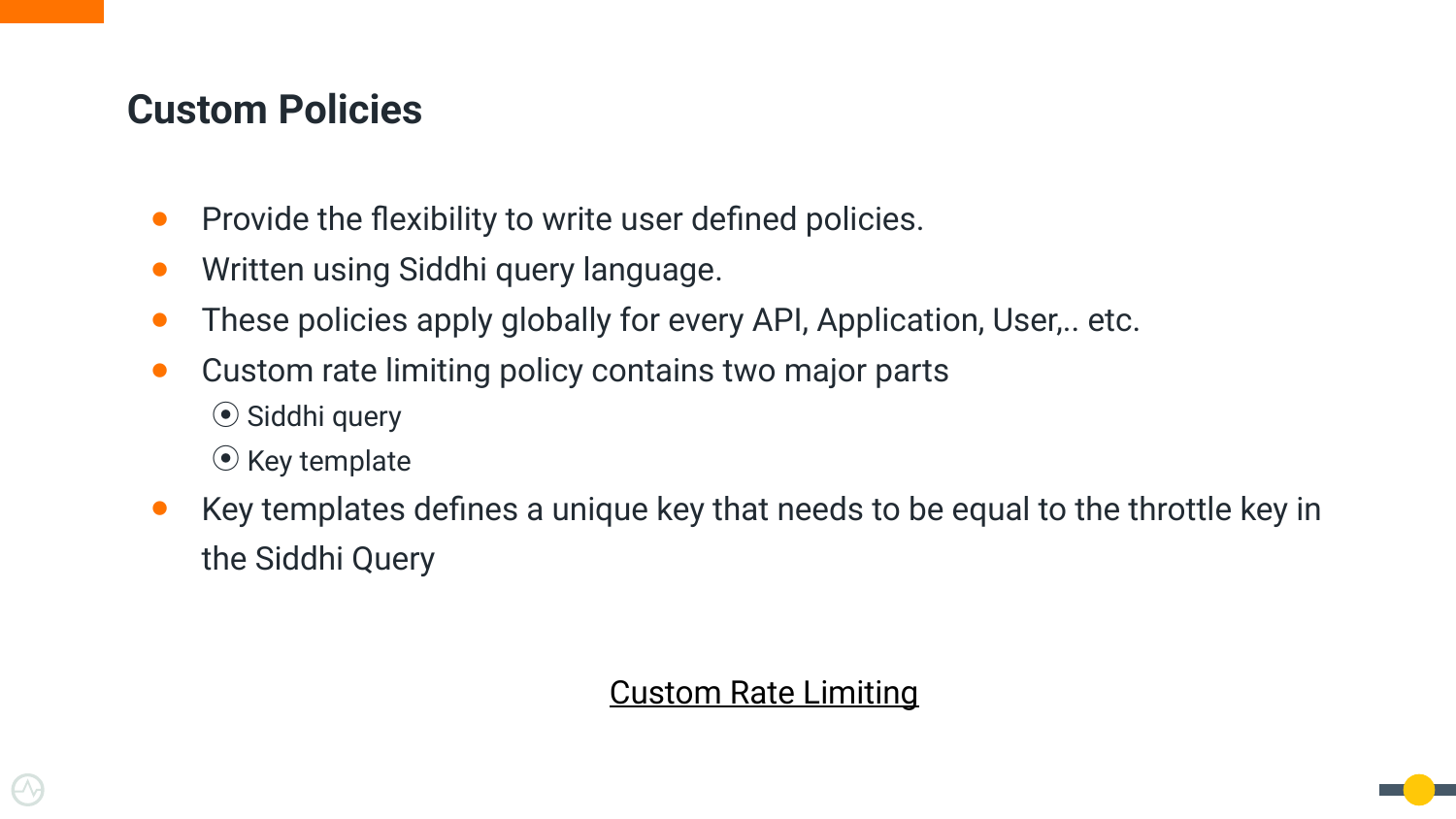

# Custom Policies
Provide the flexibility to write user defined policies.
Written using Siddhi query language.
These policies apply globally for every API, Application, User,.. etc.
Custom rate limiting policy contains two major parts
Siddhi query
Key template
Key templates defines a unique key that needs to be equal to the throttle key in the Siddhi Query

Custom Rate Limiting